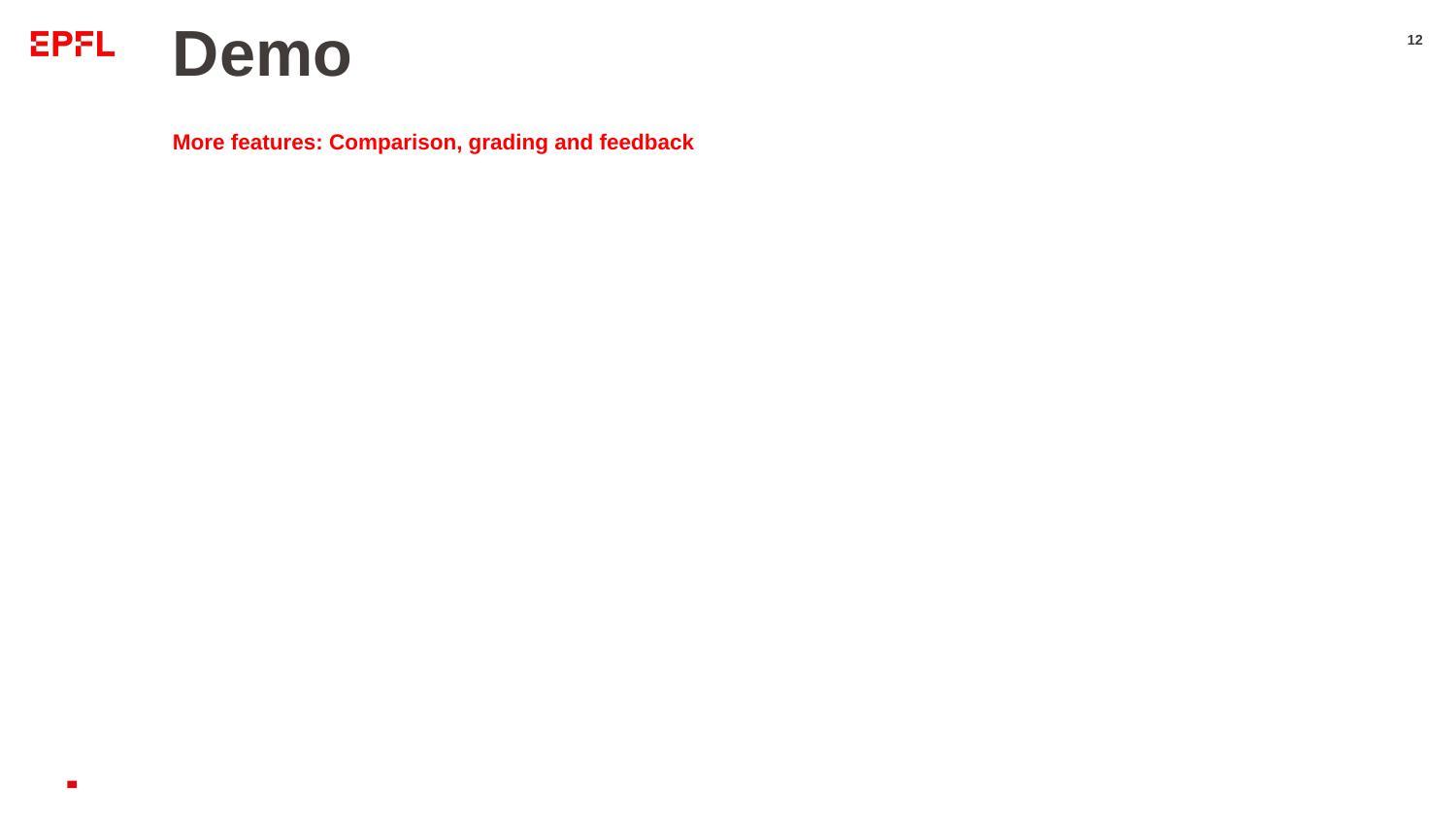

# Demo
12
More features: Comparison, grading and feedback